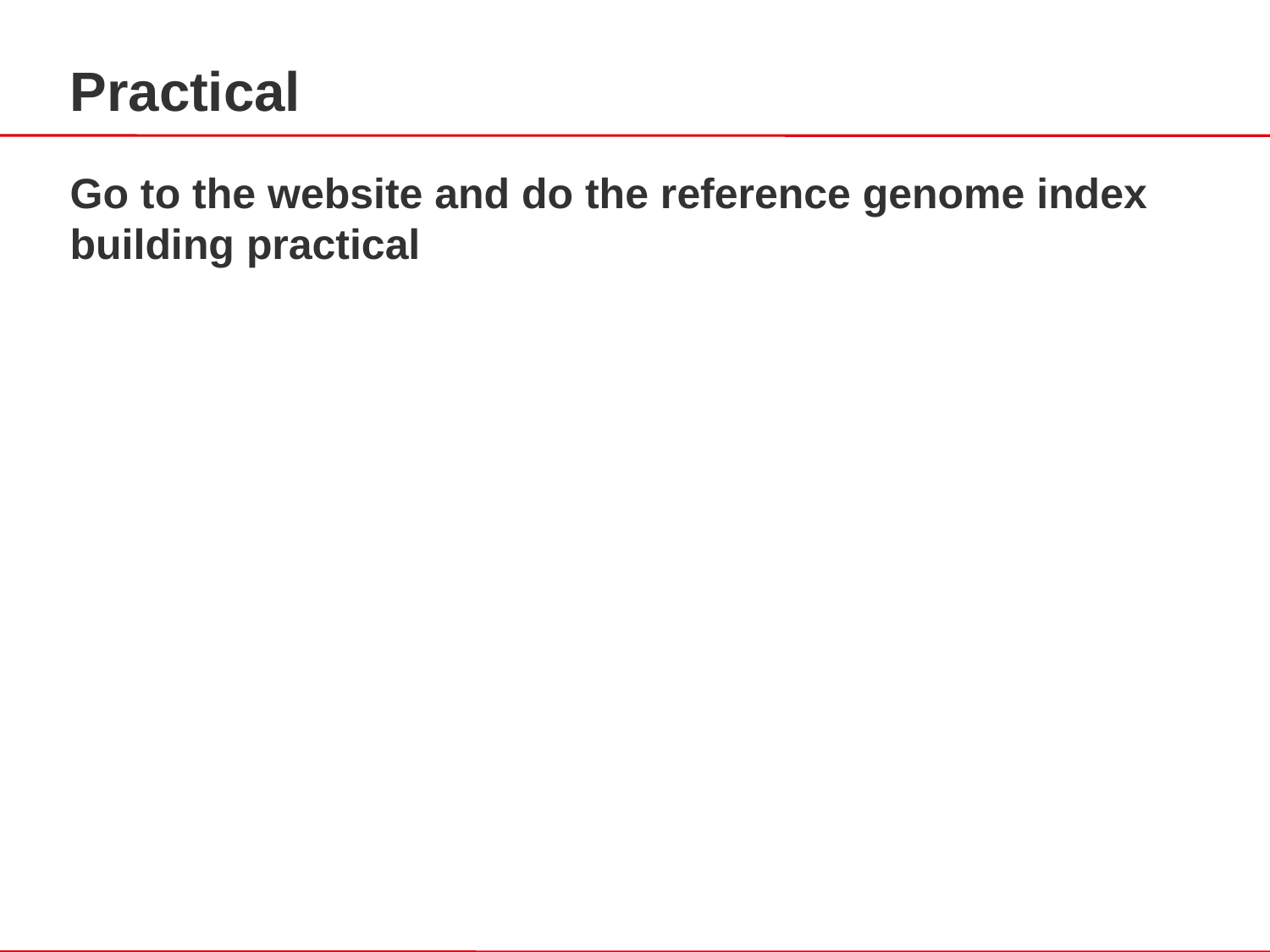

Practical
Go to the website and do the reference genome index building practical